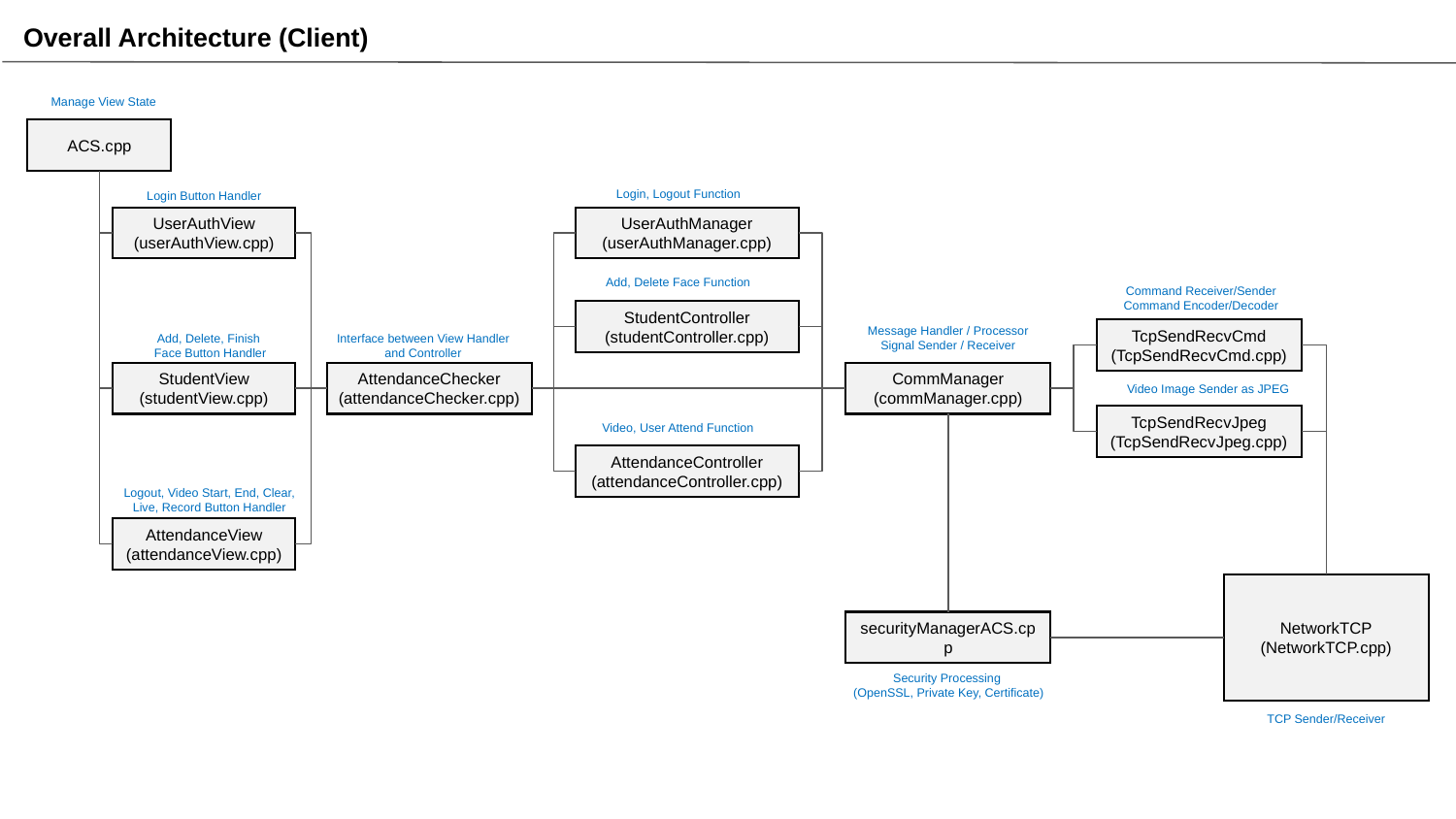

Overall Architecture (Client)
Manage View State
ACS.cpp
Login Button Handler
Login, Logout Function
UserAuthView
(userAuthView.cpp)
UserAuthManager
(userAuthManager.cpp)
Add, Delete Face Function
Command Receiver/Sender
Command Encoder/Decoder
StudentController
(studentController.cpp)
Message Handler / Processor
Signal Sender / Receiver
TcpSendRecvCmd
(TcpSendRecvCmd.cpp)
Add, Delete, Finish
Face Button Handler
Interface between View Handler and Controller
StudentView
(studentView.cpp)
AttendanceChecker
(attendanceChecker.cpp)
CommManager
(commManager.cpp)
Video Image Sender as JPEG
TcpSendRecvJpeg
(TcpSendRecvJpeg.cpp)
Video, User Attend Function
AttendanceController
(attendanceController.cpp)
Logout, Video Start, End, Clear, Live, Record Button Handler
AttendanceView
(attendanceView.cpp)
NetworkTCP
(NetworkTCP.cpp)
securityManagerACS.cpp
Security Processing
(OpenSSL, Private Key, Certificate)
TCP Sender/Receiver